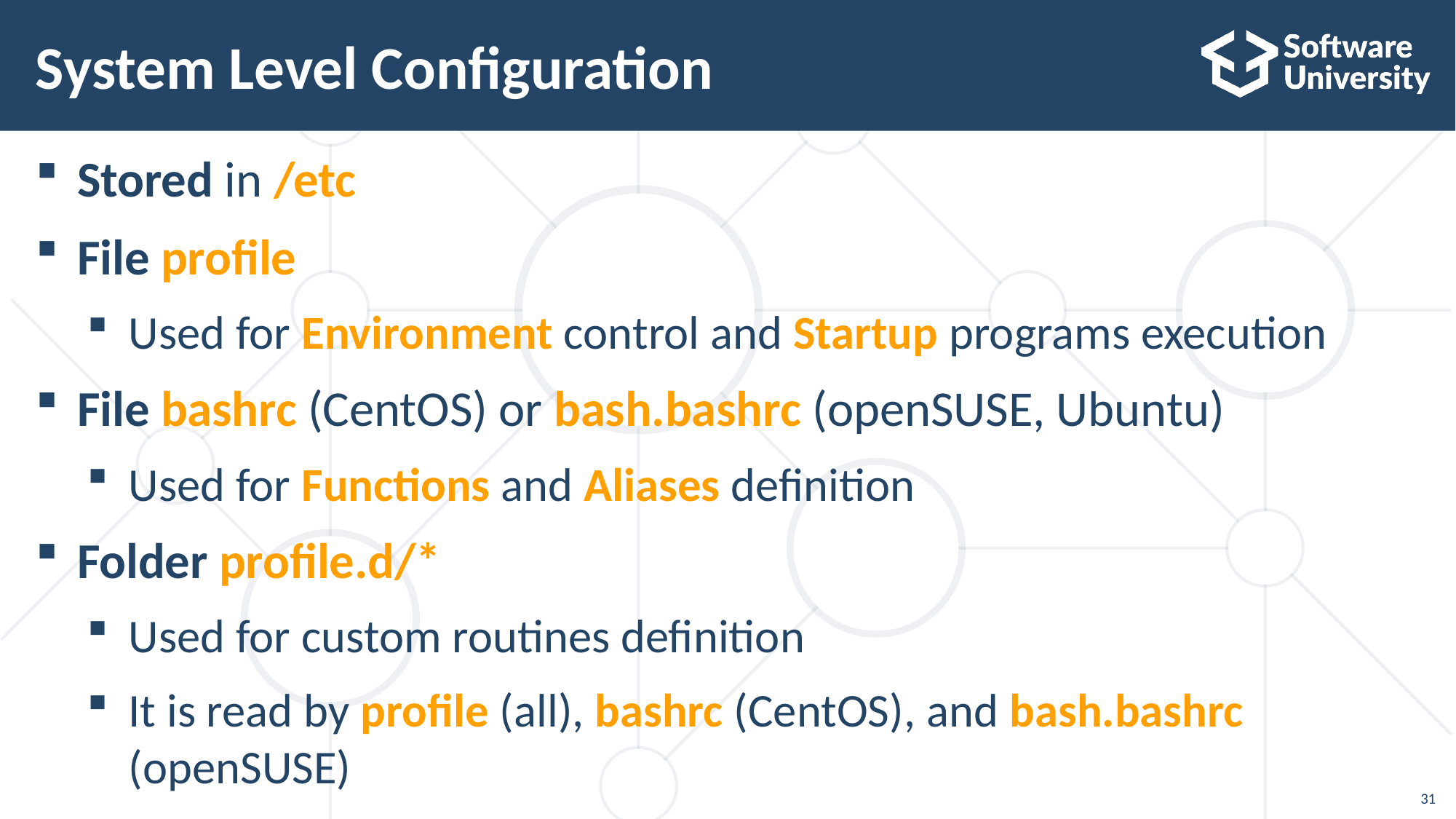

# System Level Configuration
Stored in /etc
File profile
Used for Environment control and Startup programs execution
File bashrc (CentOS) or bash.bashrc (openSUSE, Ubuntu)
Used for Functions and Aliases definition
Folder profile.d/*
Used for custom routines definition
It is read by profile (all), bashrc (CentOS), and bash.bashrc (openSUSE)
31